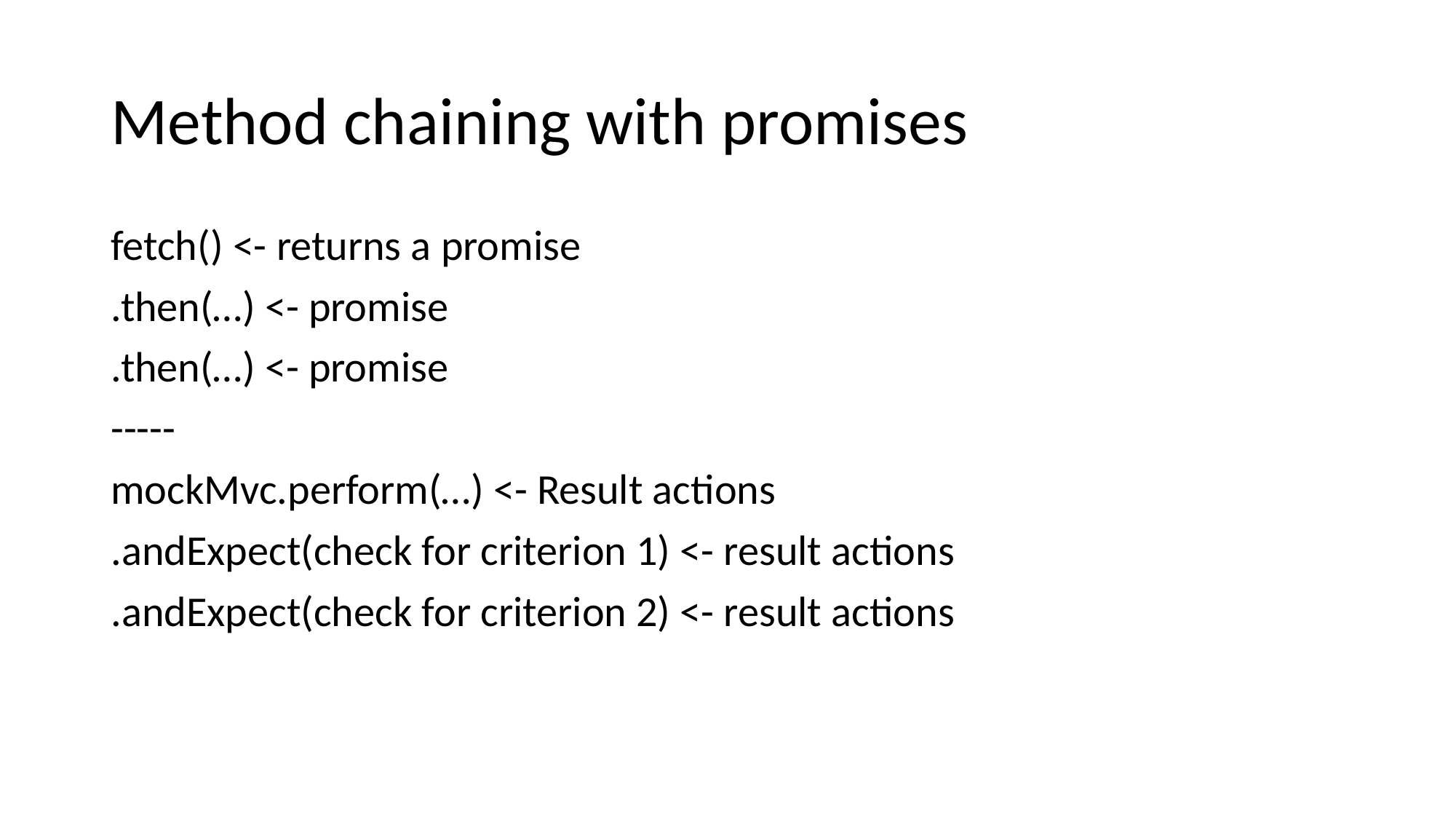

# Method chaining with promises
fetch() <- returns a promise
.then(…) <- promise
.then(…) <- promise
-----
mockMvc.perform(…) <- Result actions
.andExpect(check for criterion 1) <- result actions
.andExpect(check for criterion 2) <- result actions